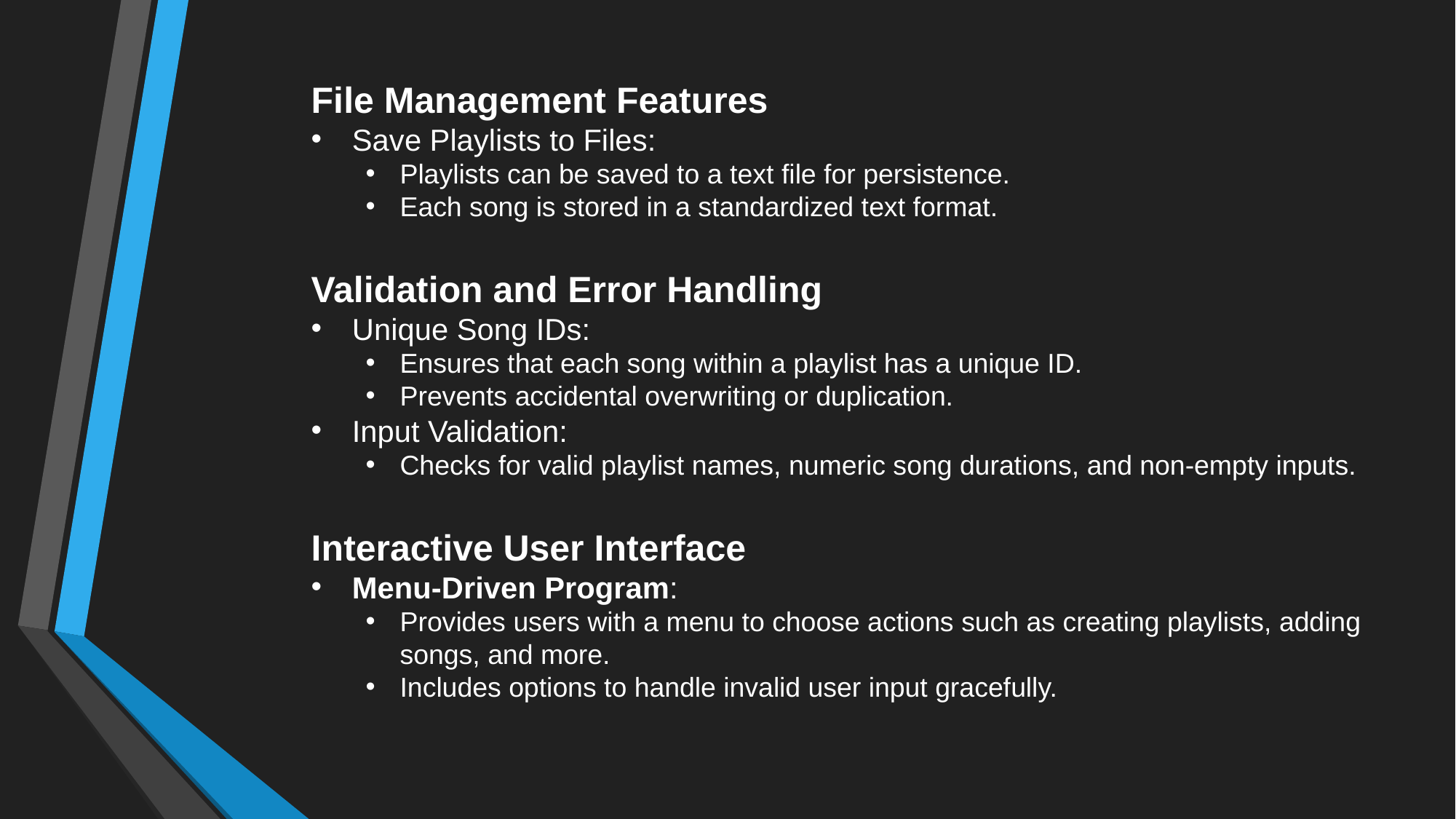

File Management Features
Save Playlists to Files:
Playlists can be saved to a text file for persistence.
Each song is stored in a standardized text format.

Validation and Error Handling
Unique Song IDs:
Ensures that each song within a playlist has a unique ID.
Prevents accidental overwriting or duplication.
Input Validation:
Checks for valid playlist names, numeric song durations, and non-empty inputs.

Interactive User Interface
Menu-Driven Program:
Provides users with a menu to choose actions such as creating playlists, adding songs, and more.
Includes options to handle invalid user input gracefully.